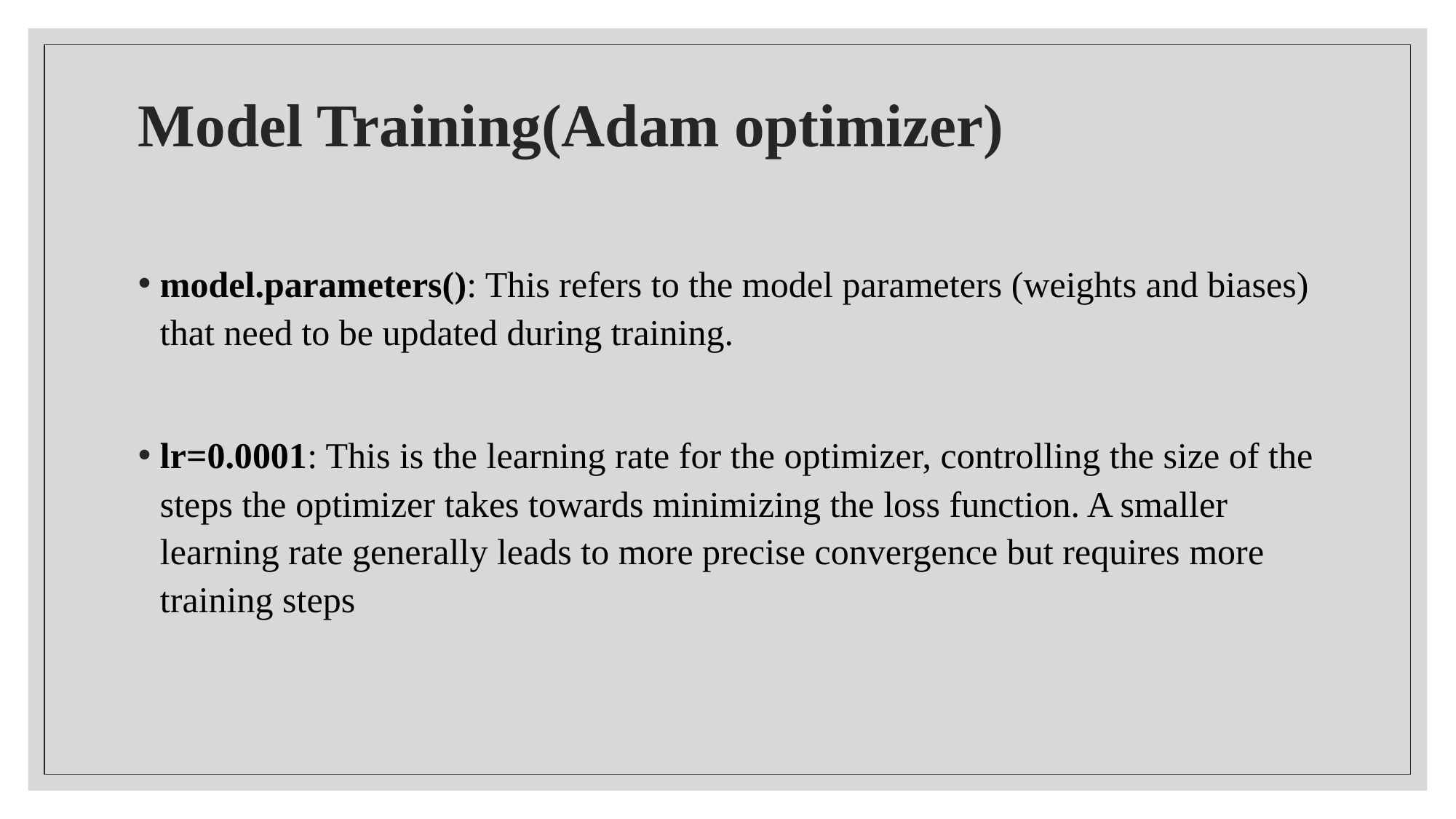

# Model Training(Adam optimizer)
model.parameters(): This refers to the model parameters (weights and biases) that need to be updated during training.

lr=0.0001: This is the learning rate for the optimizer, controlling the size of the steps the optimizer takes towards minimizing the loss function. A smaller learning rate generally leads to more precise convergence but requires more training steps